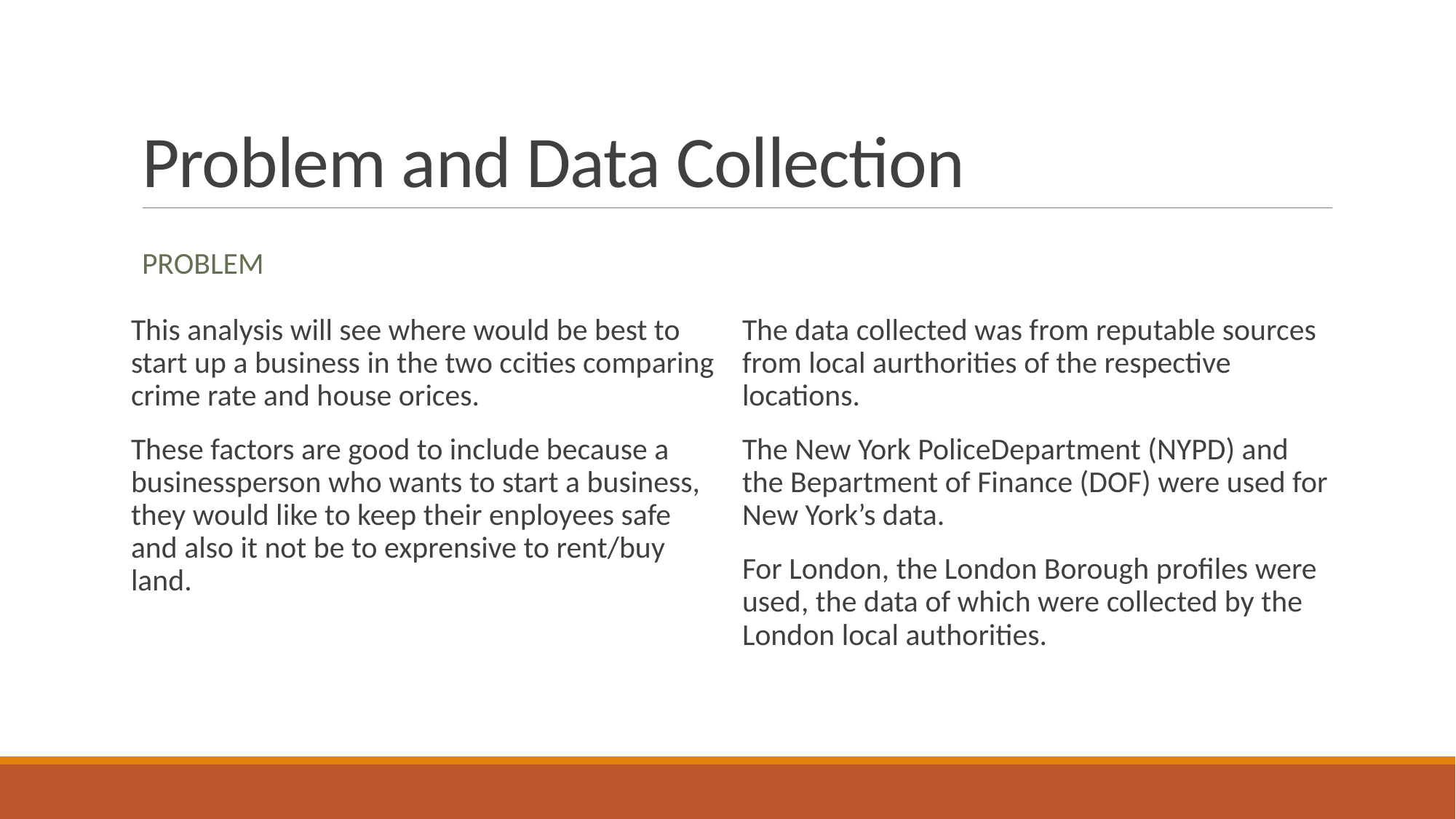

# Problem and Data Collection
Problem

This analysis will see where would be best to start up a business in the two ccities comparing crime rate and house orices.
These factors are good to include because a businessperson who wants to start a business, they would like to keep their enployees safe and also it not be to exprensive to rent/buy land.
The data collected was from reputable sources from local aurthorities of the respective locations.
The New York PoliceDepartment (NYPD) and the Bepartment of Finance (DOF) were used for New York’s data.
For London, the London Borough profiles were used, the data of which were collected by the London local authorities.